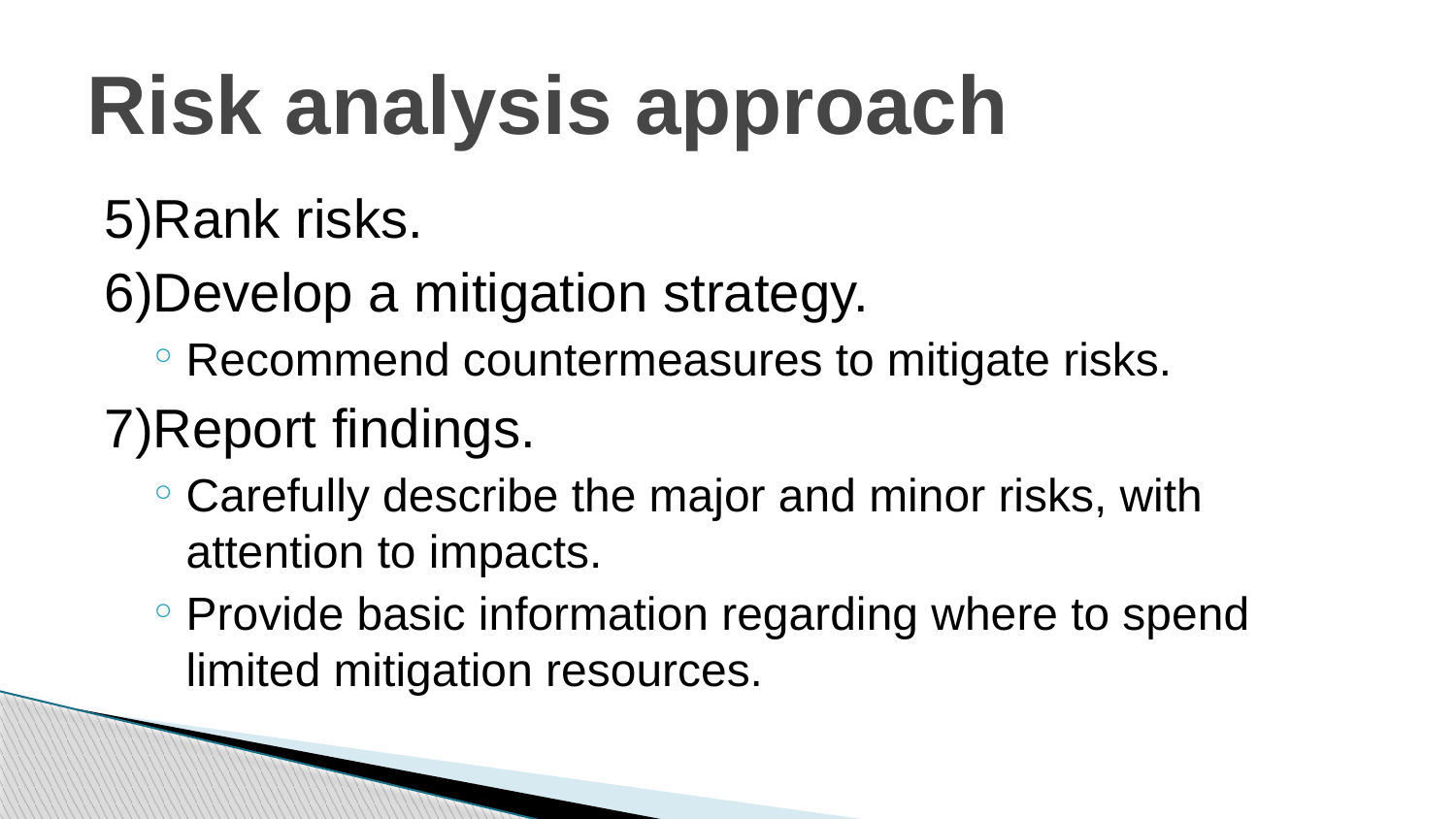

# Risk analysis approach
5)Rank risks.
6)Develop a mitigation strategy.
Recommend countermeasures to mitigate risks.
7)Report findings.
Carefully describe the major and minor risks, with attention to impacts.
Provide basic information regarding where to spend limited mitigation resources.